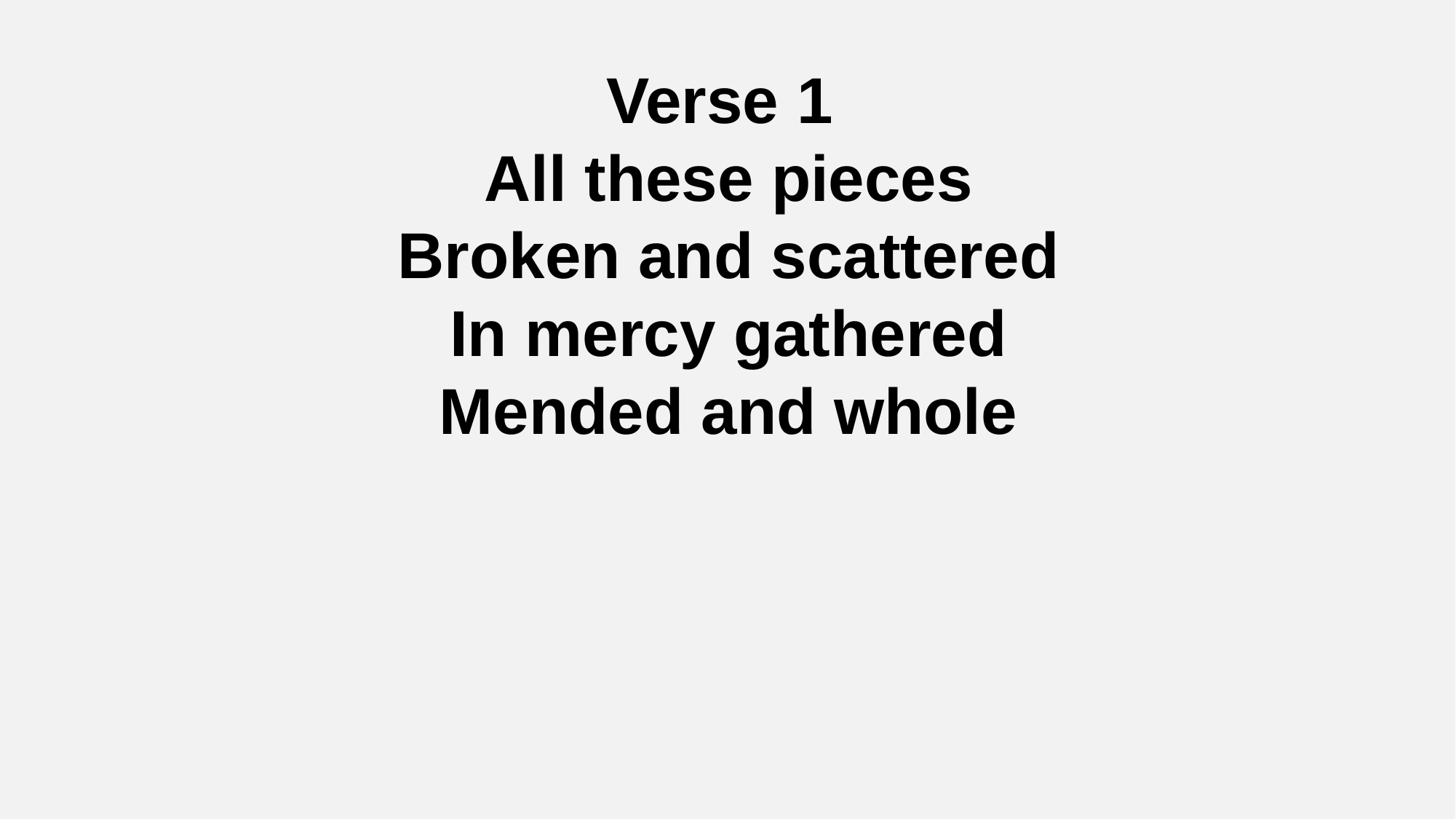

Verse 1
All these pieces
Broken and scattered
In mercy gathered
Mended and whole